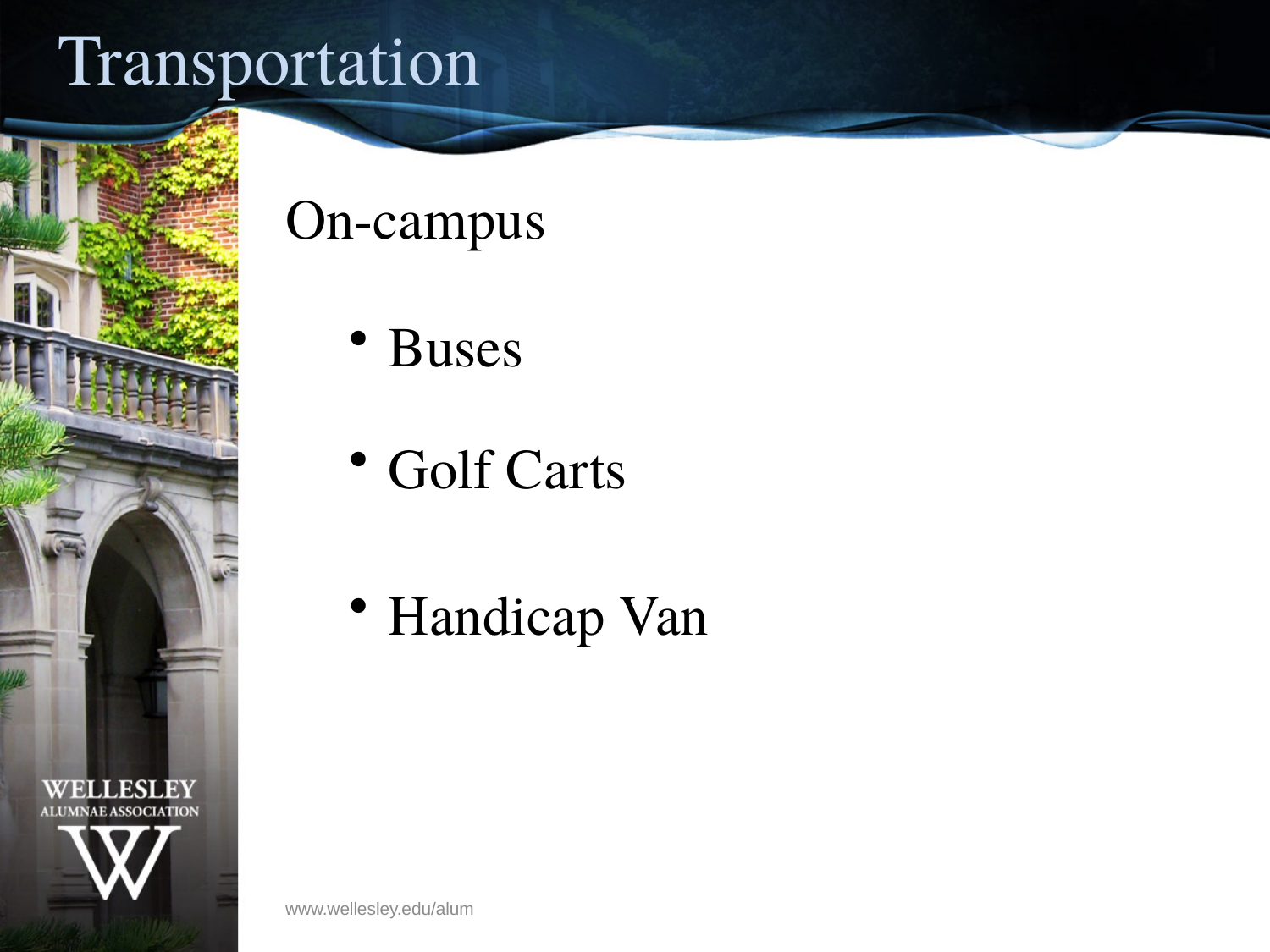

# Transportation
On-campus

Buses
Golf Carts
Handicap Van

www.wellesley.edu/alum